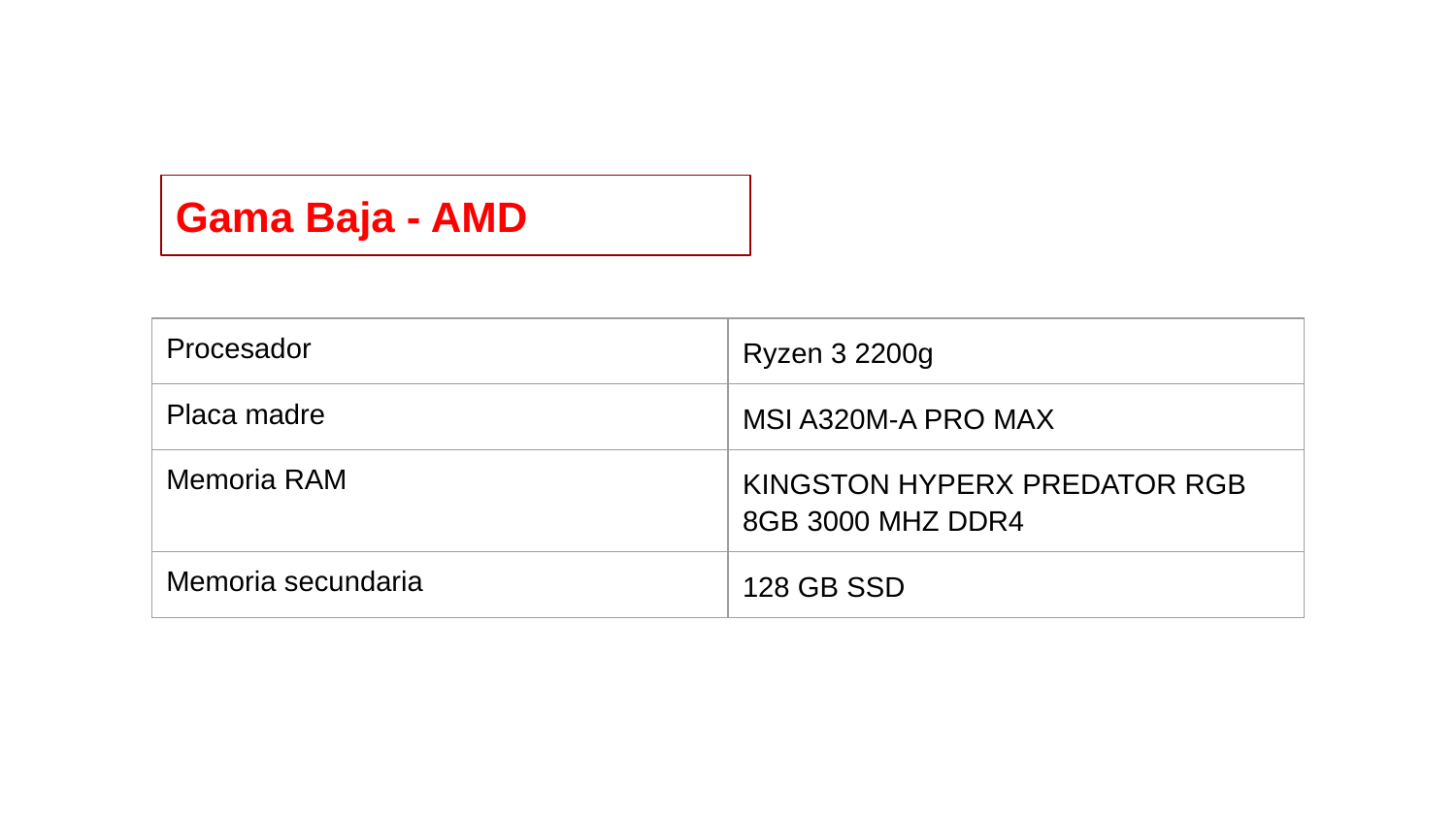

Gama Baja - AMD
| Procesador | Ryzen 3 2200g |
| --- | --- |
| Placa madre | MSI A320M-A PRO MAX |
| Memoria RAM | KINGSTON HYPERX PREDATOR RGB 8GB 3000 MHZ DDR4 |
| Memoria secundaria | 128 GB SSD |